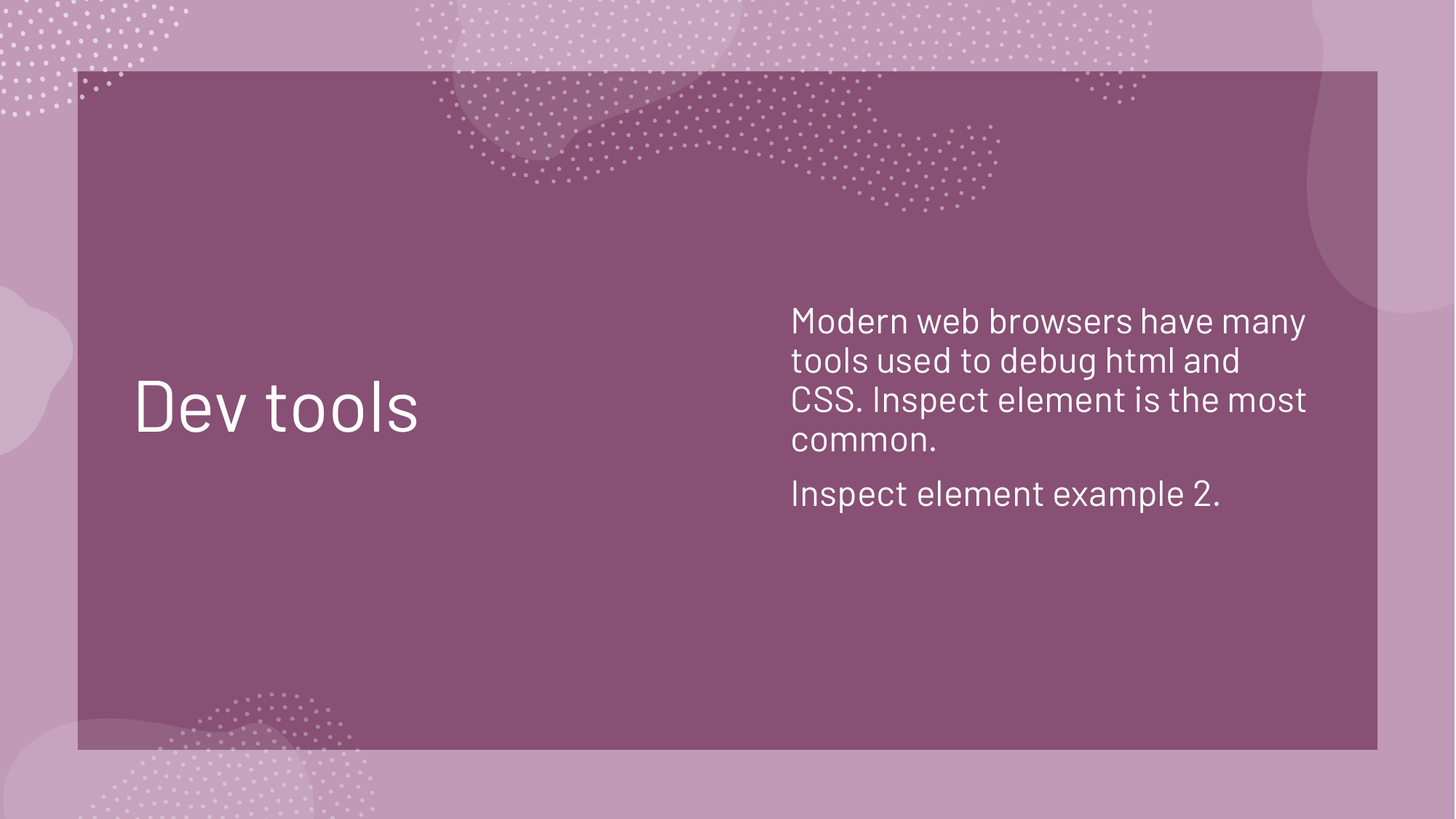

# Dev tools
Modern web browsers have many tools used to debug html and CSS. Inspect element is the most common.
Inspect element example 2.